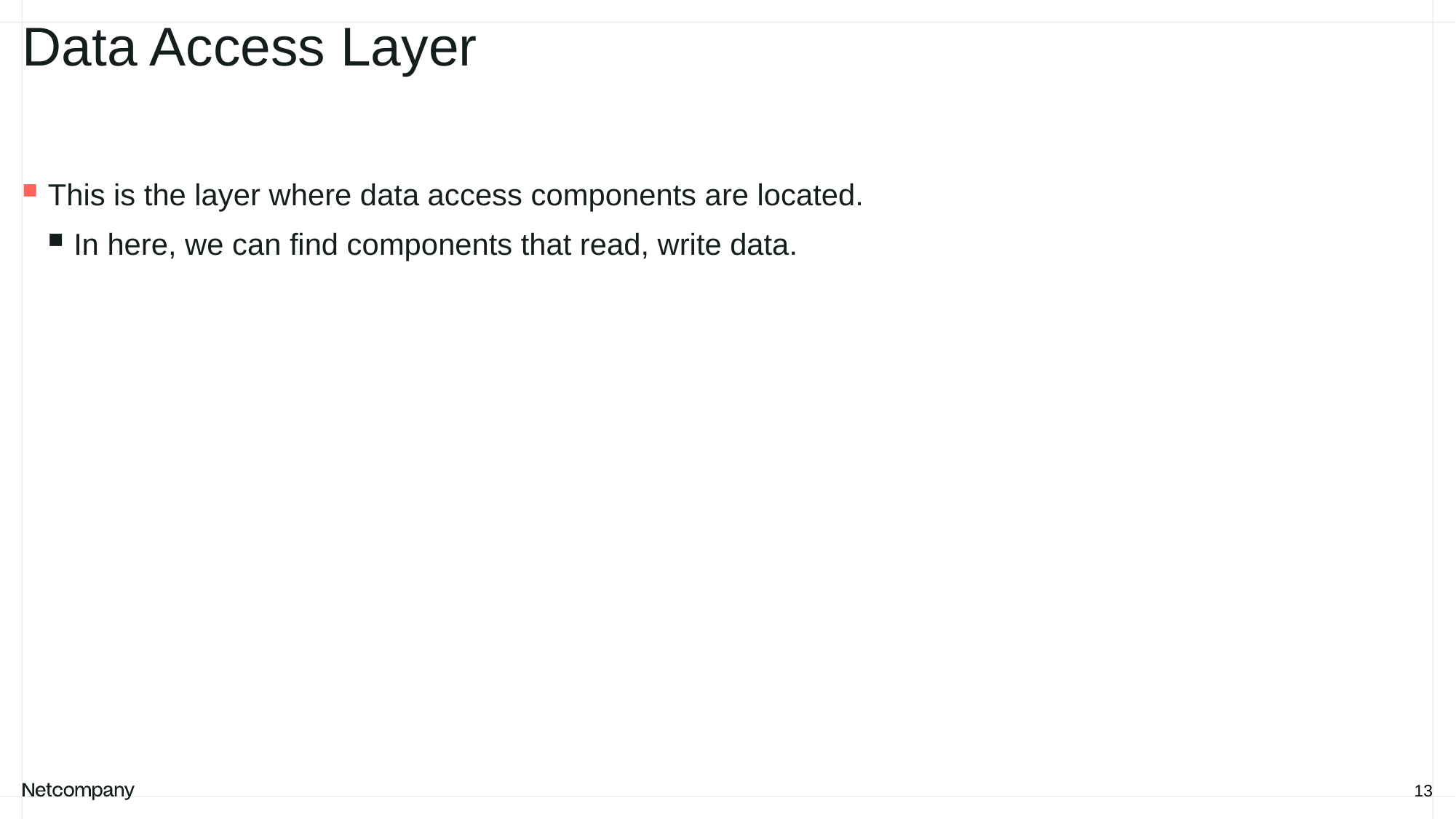

# Data Access Layer
This is the layer where data access components are located.
In here, we can find components that read, write data.
13